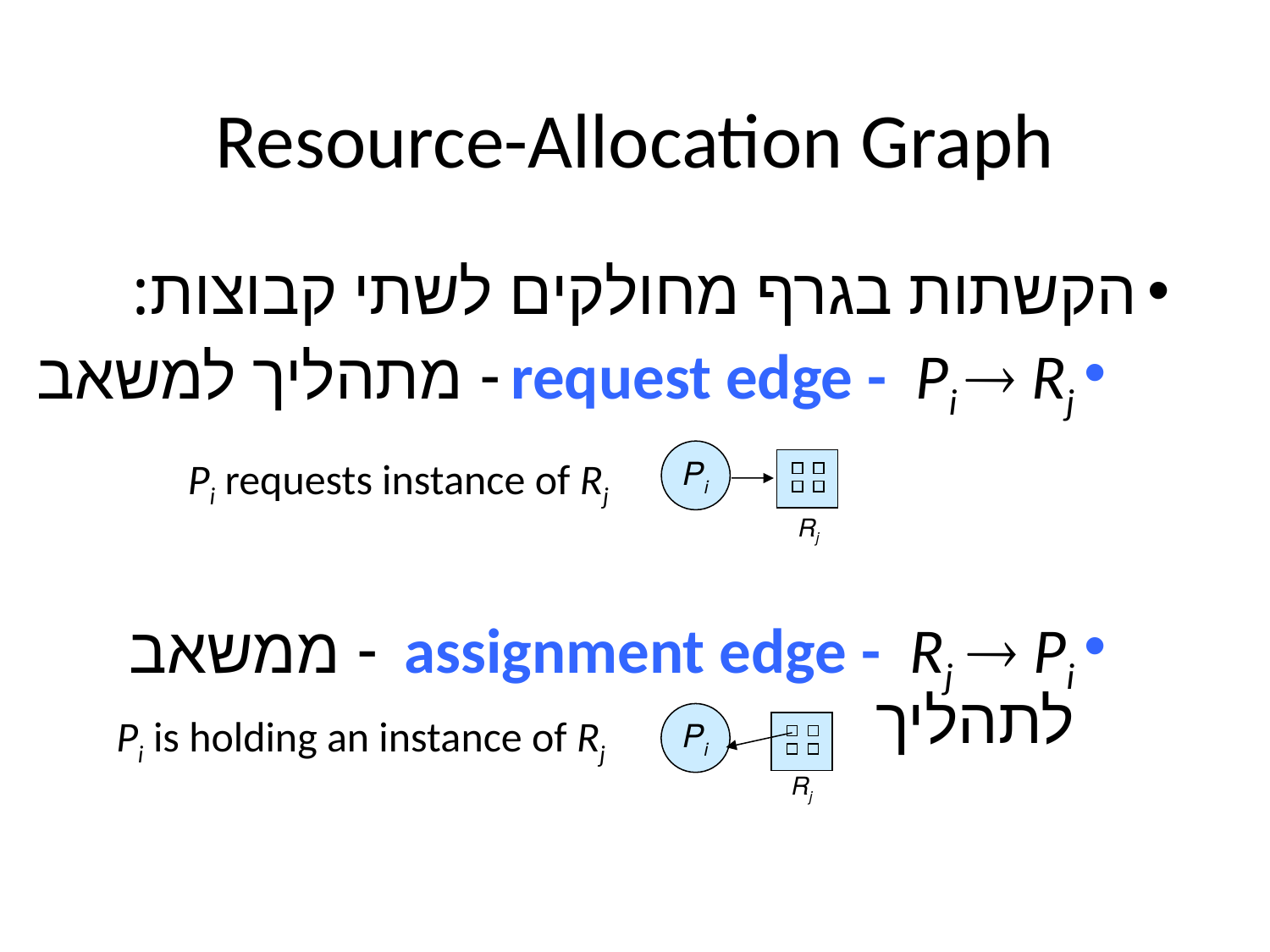

# Resource-Allocation Graph
הקשתות בגרף מחולקים לשתי קבוצות:
request edge -  Pi → Rj - מתהליך למשאב

assignment edge -  Rj → Pi  - ממשאב לתהליך

Pi
Pi requests instance of Rj

Rj
Pi is holding an instance of Rj
Pi

Rj